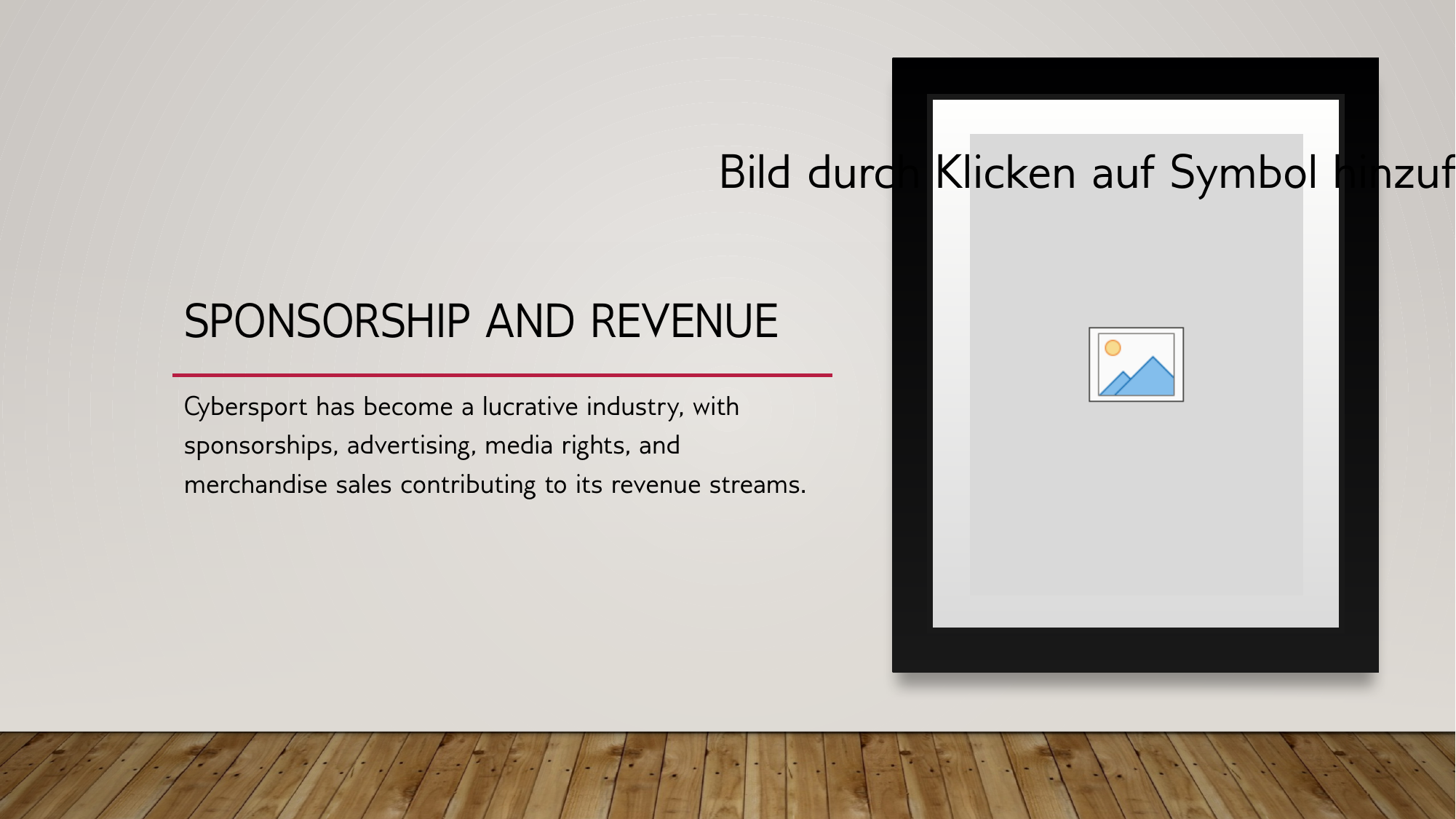

# Sponsorship and Revenue
Cybersport has become a lucrative industry, with sponsorships, advertising, media rights, and merchandise sales contributing to its revenue streams.